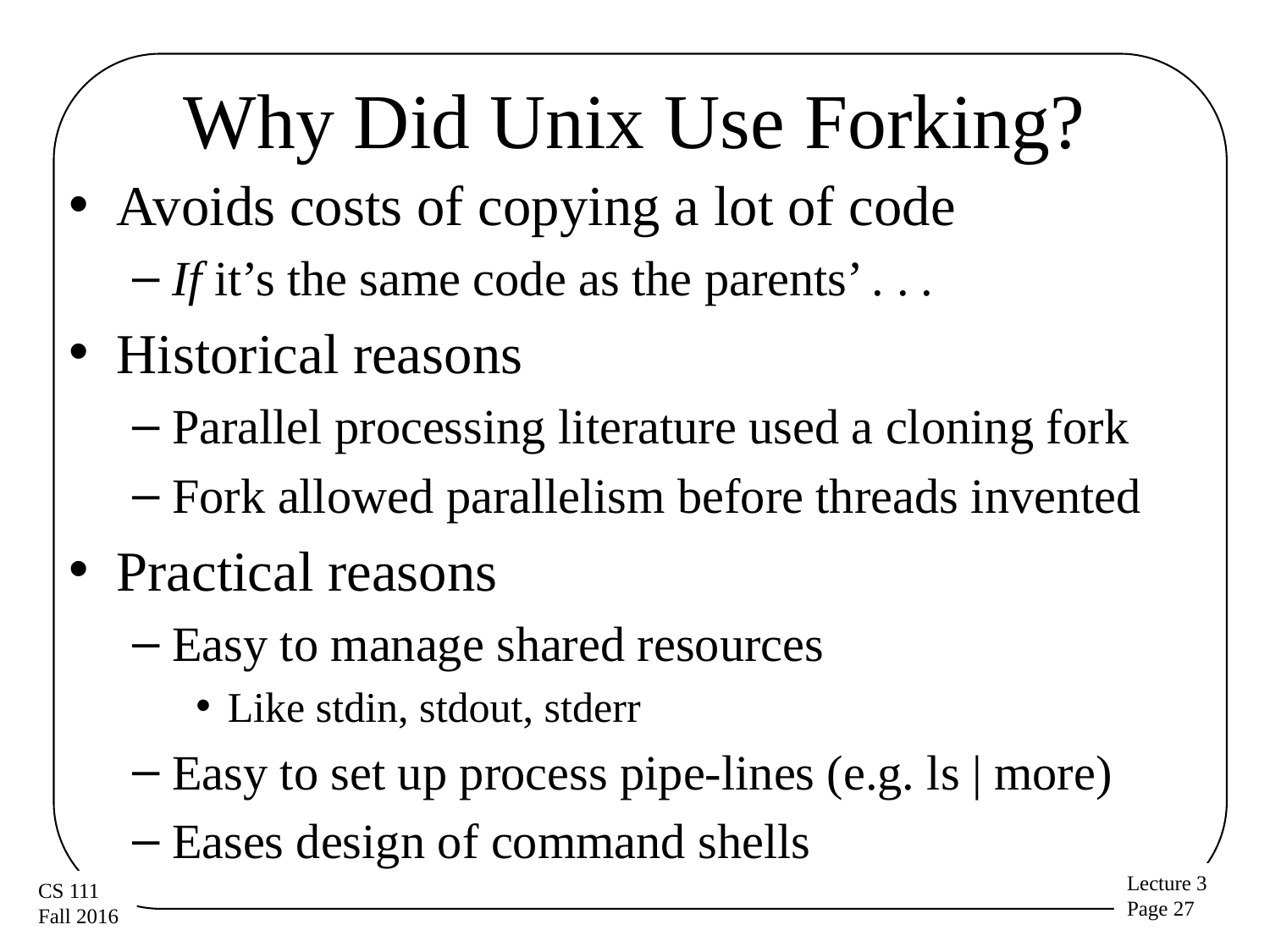

# Why Did Unix Use Forking?
Avoids costs of copying a lot of code
If it’s the same code as the parents’ . . .
Historical reasons
Parallel processing literature used a cloning fork
Fork allowed parallelism before threads invented
Practical reasons
Easy to manage shared resources
Like stdin, stdout, stderr
Easy to set up process pipe-lines (e.g. ls | more)
Eases design of command shells